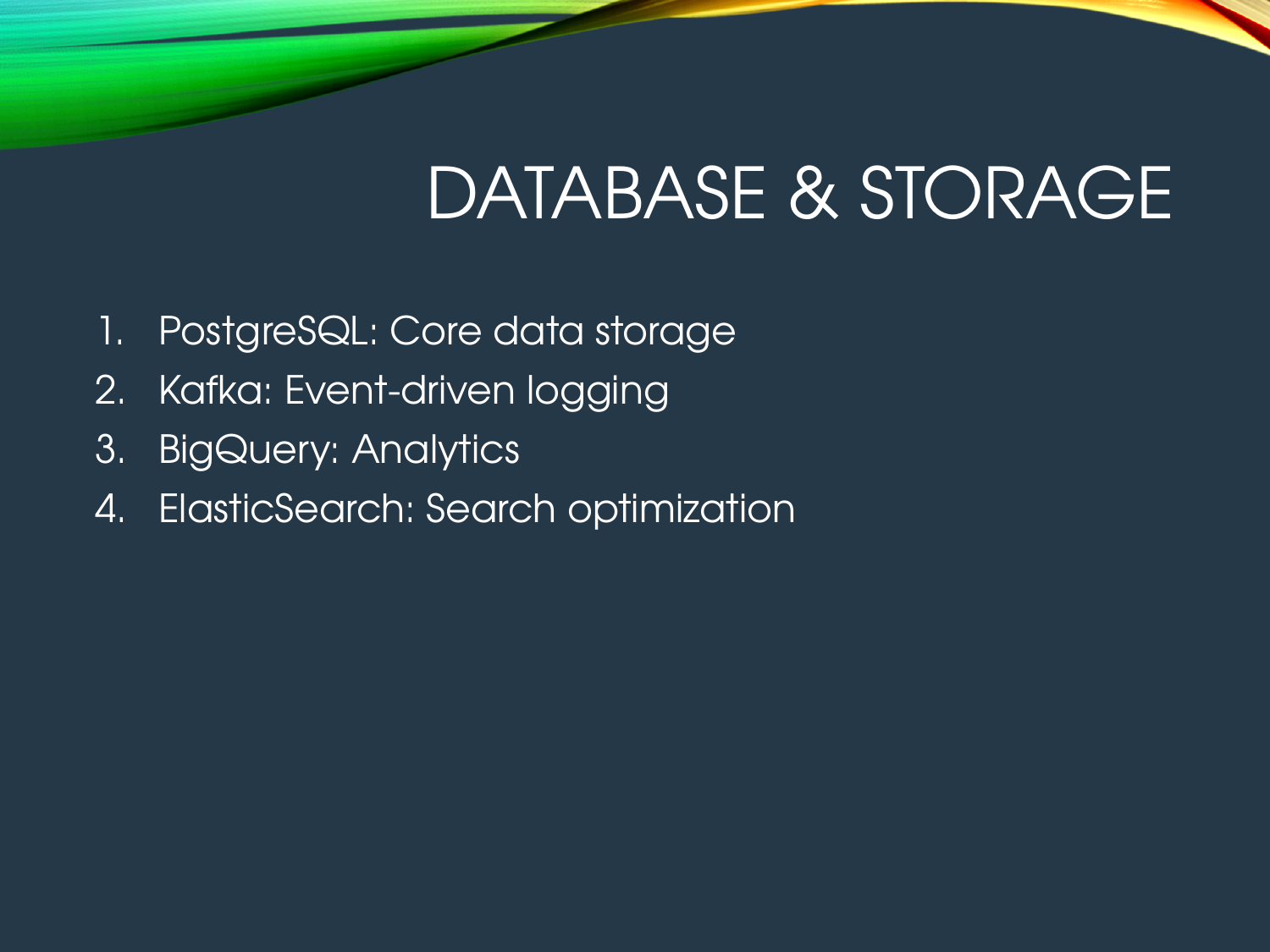

# Database & Storage
PostgreSQL: Core data storage
Kafka: Event-driven logging
BigQuery: Analytics
ElasticSearch: Search optimization